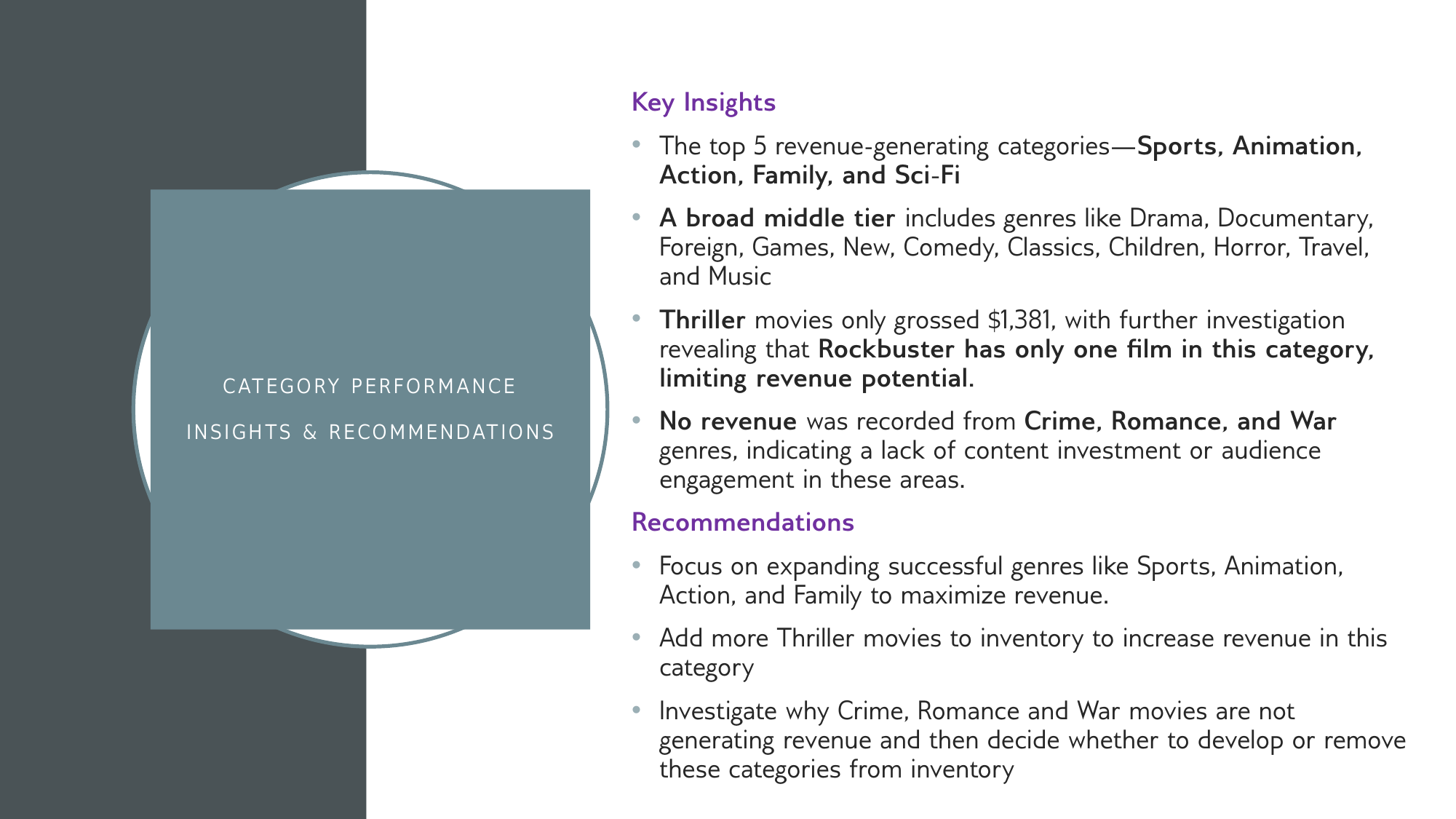

Key Insights
The top 5 revenue-generating categories—Sports, Animation, Action, Family, and Sci-Fi
A broad middle tier includes genres like Drama, Documentary, Foreign, Games, New, Comedy, Classics, Children, Horror, Travel, and Music
Thriller movies only grossed $1,381, with further investigation revealing that Rockbuster has only one film in this category, limiting revenue potential.
No revenue was recorded from Crime, Romance, and War genres, indicating a lack of content investment or audience engagement in these areas.
Recommendations
Focus on expanding successful genres like Sports, Animation, Action, and Family to maximize revenue.
Add more Thriller movies to inventory to increase revenue in this category
Investigate why Crime, Romance and War movies are not generating revenue and then decide whether to develop or remove these categories from inventory

# Category Performance Insights & Recommendations